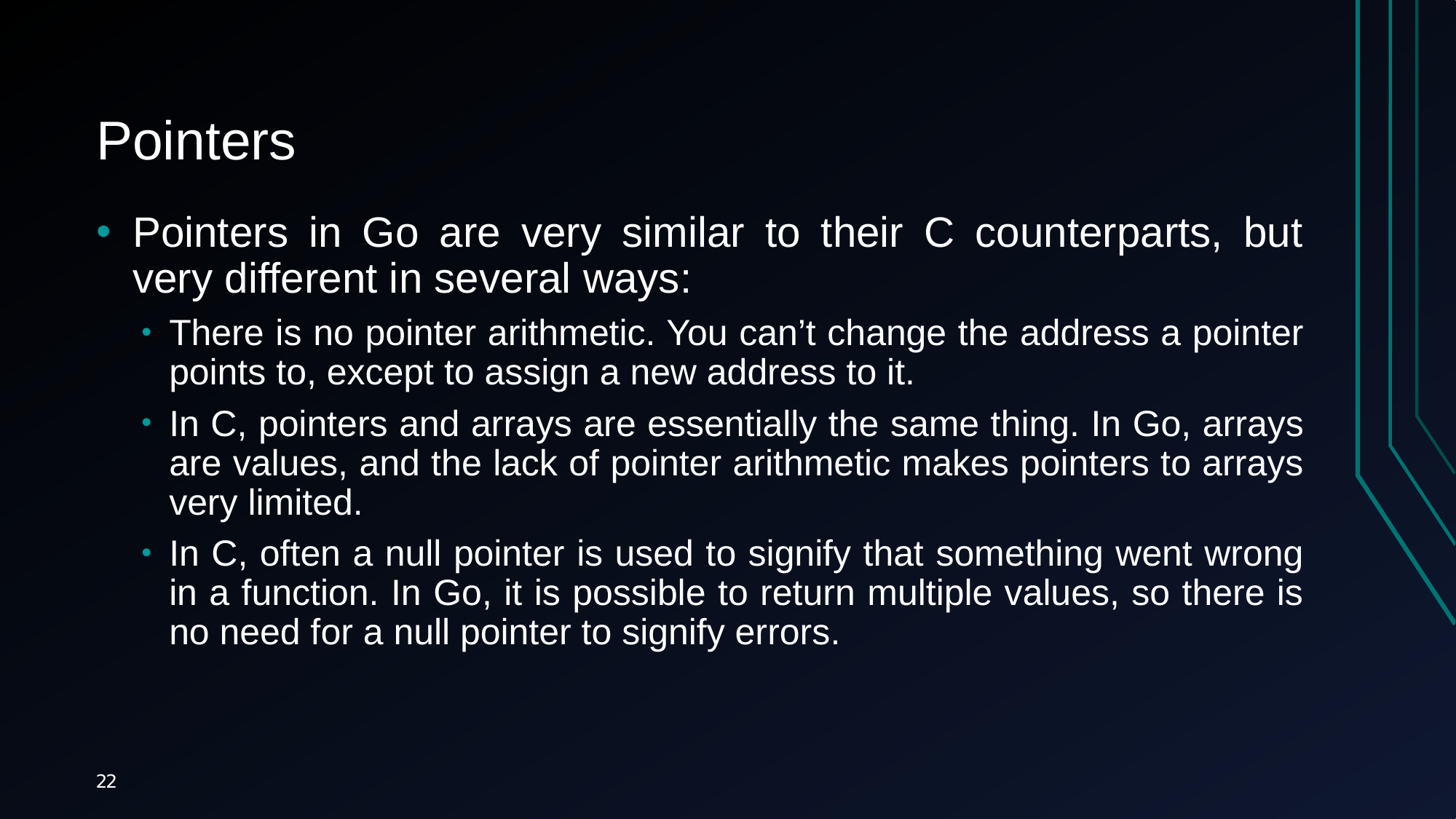

# Pointers
Pointers in Go are very similar to their C counterparts, but very different in several ways:
There is no pointer arithmetic. You can’t change the address a pointer points to, except to assign a new address to it.
In C, pointers and arrays are essentially the same thing. In Go, arrays are values, and the lack of pointer arithmetic makes pointers to arrays very limited.
In C, often a null pointer is used to signify that something went wrong in a function. In Go, it is possible to return multiple values, so there is no need for a null pointer to signify errors.
22